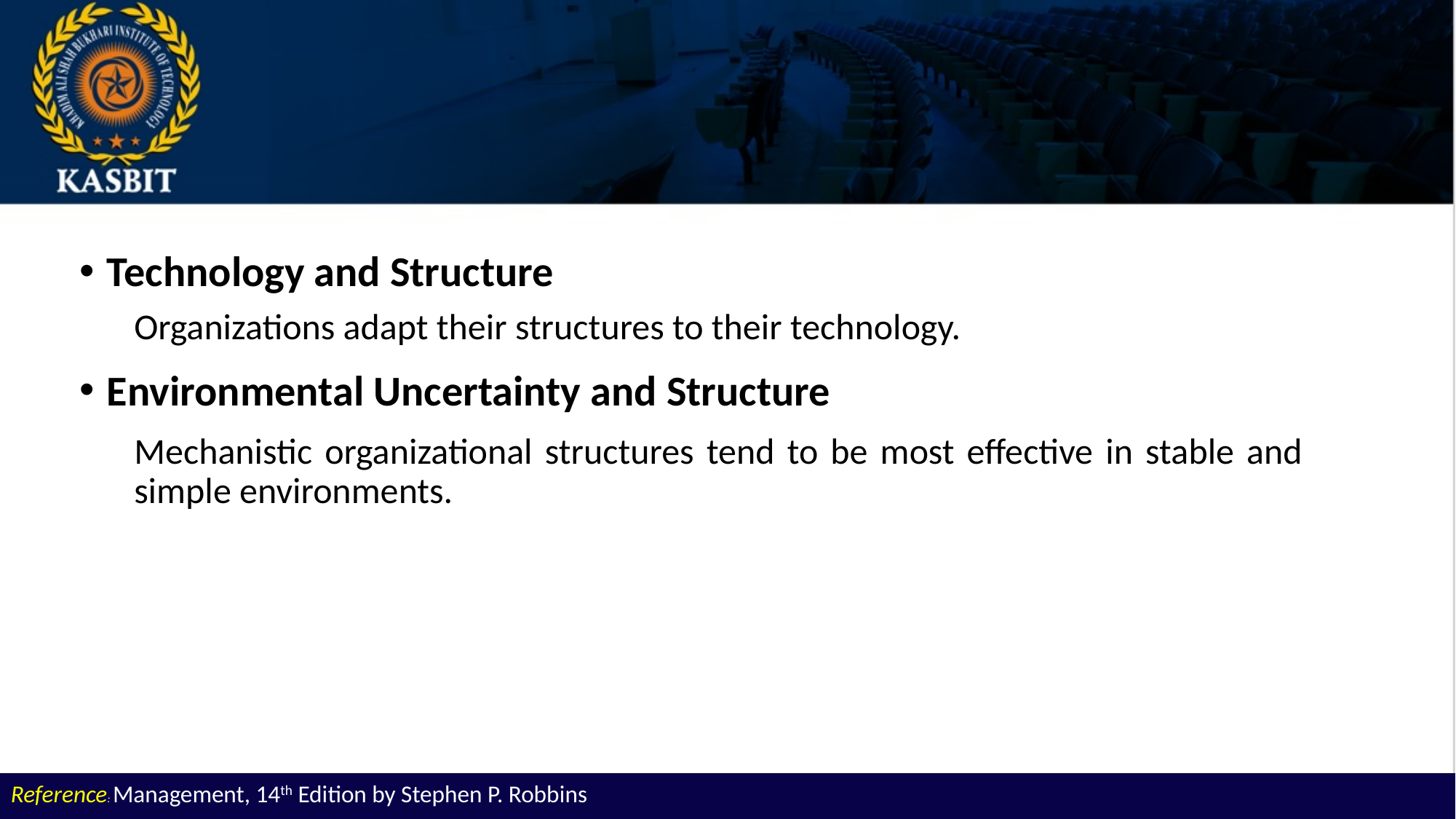

Technology and Structure
Organizations adapt their structures to their technology.
Environmental Uncertainty and Structure
Mechanistic organizational structures tend to be most effective in stable and simple environments.

Reference: Management, 14th Edition by Stephen P. Robbins